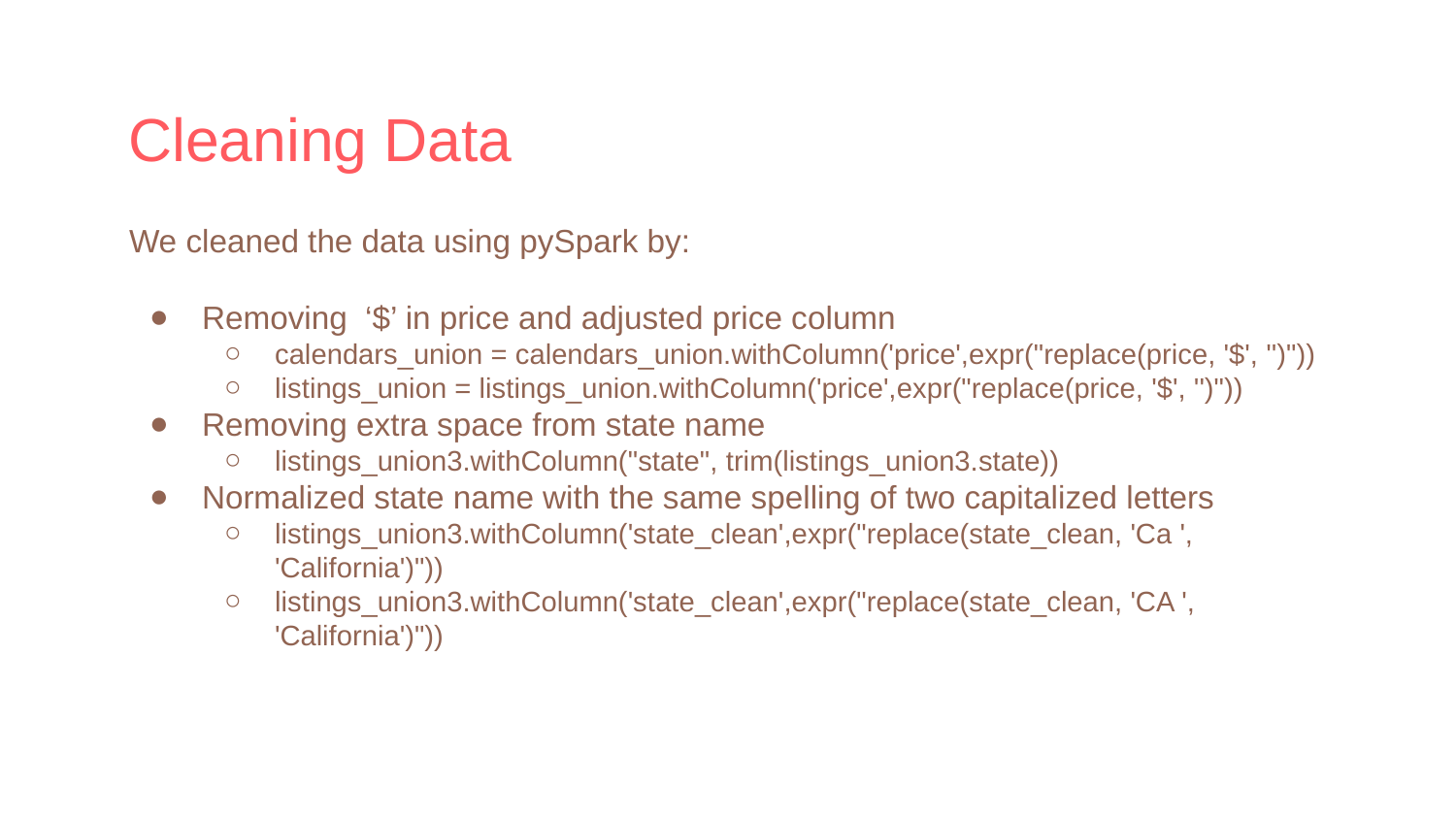

# Cleaning Data
We cleaned the data using pySpark by:

Removing  ‘$’ in price and adjusted price column
calendars_union = calendars_union.withColumn('price',expr("replace(price, '$', '')"))
listings_union = listings_union.withColumn('price',expr("replace(price, '$', '')"))
Removing extra space from state name
listings_union3.withColumn("state", trim(listings_union3.state))
Normalized state name with the same spelling of two capitalized letters
listings_union3.withColumn('state_clean',expr("replace(state_clean, 'Ca ', 'California')"))
listings_union3.withColumn('state_clean',expr("replace(state_clean, 'CA ', 'California')"))